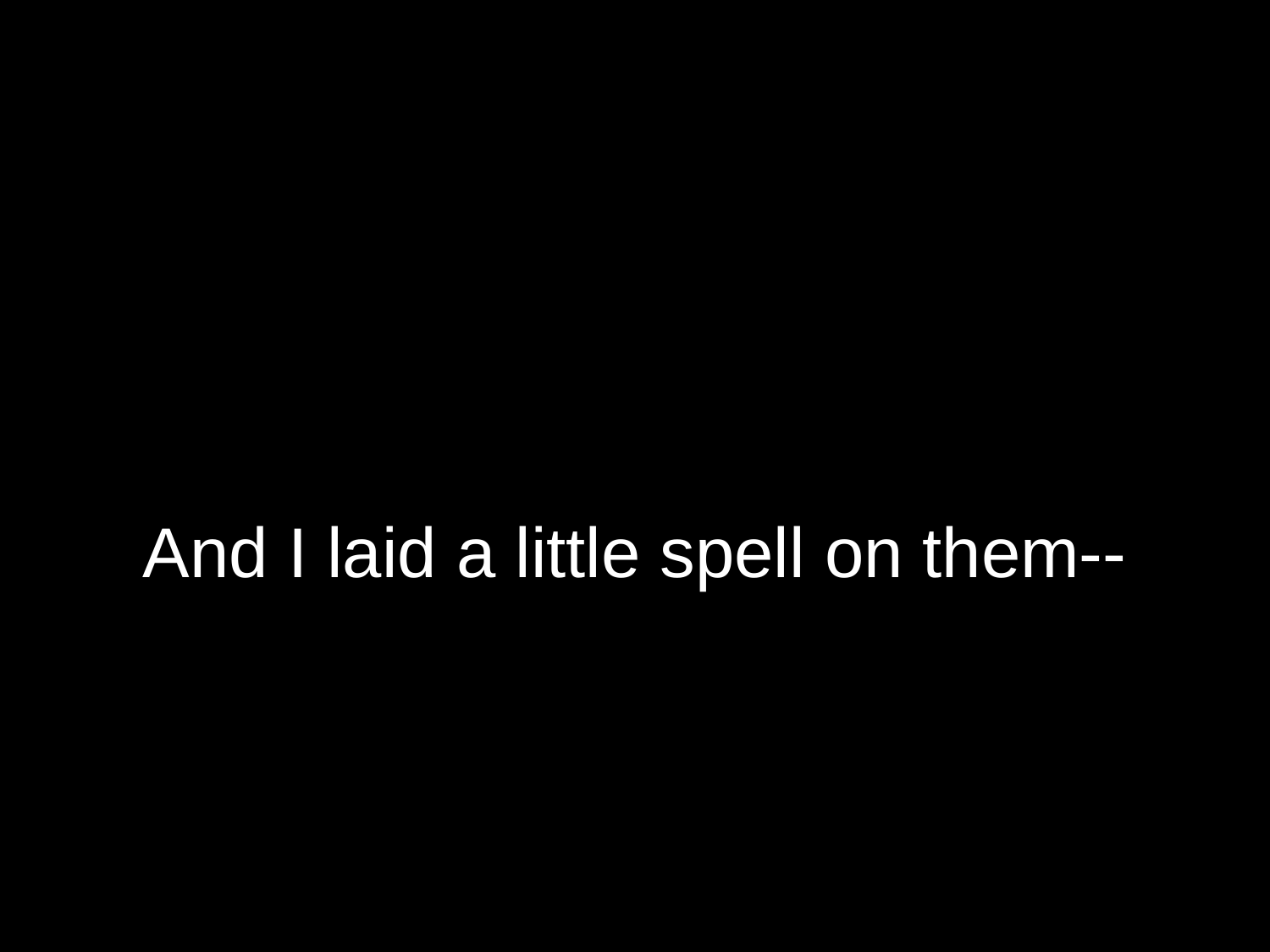

# And I laid a little spell on them--